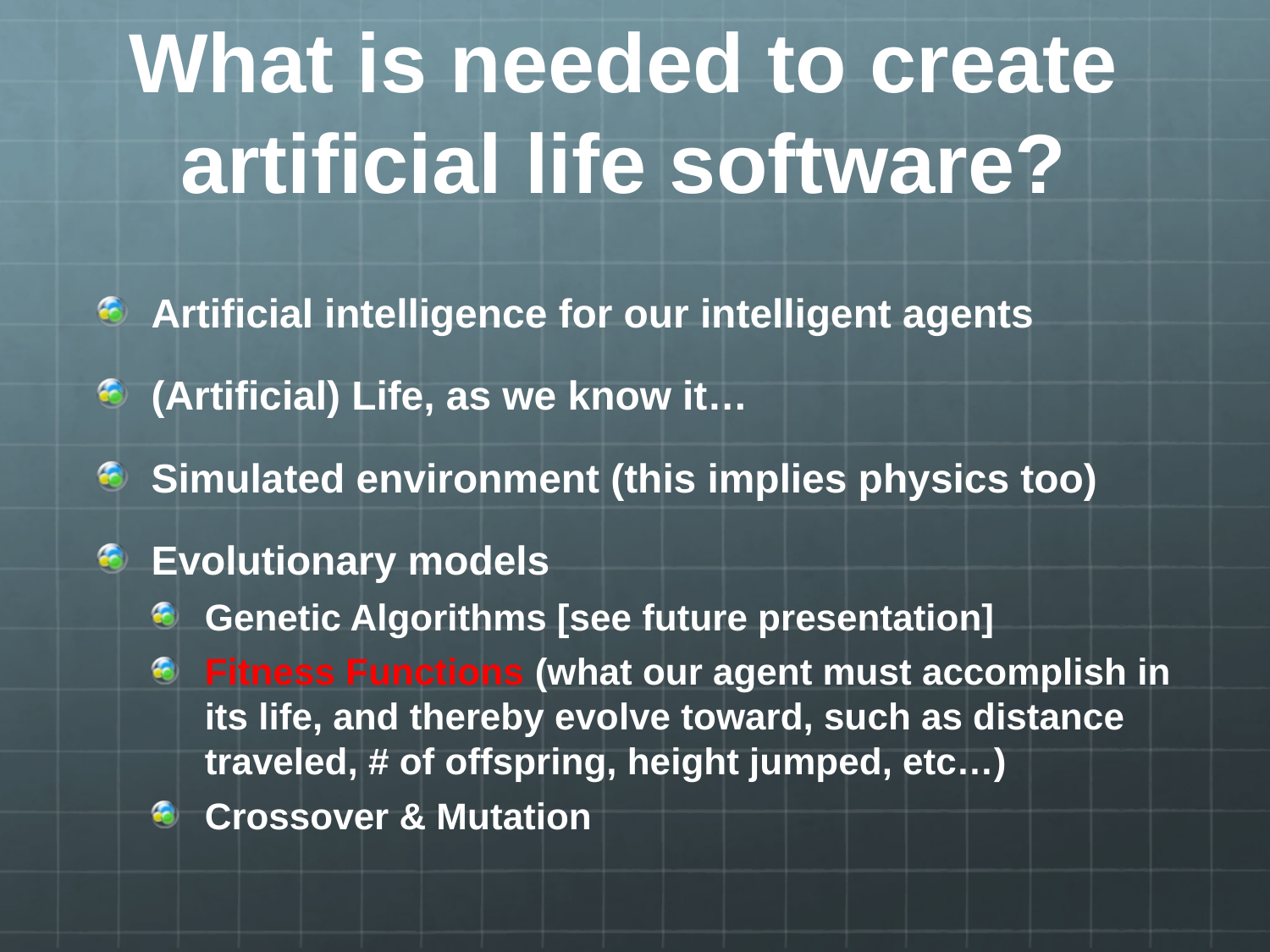

# What is needed to create artificial life software?
Artificial intelligence for our intelligent agents
(Artificial) Life, as we know it…
Simulated environment (this implies physics too)
Evolutionary models
Genetic Algorithms [see future presentation]
Fitness Functions (what our agent must accomplish in its life, and thereby evolve toward, such as distance traveled, # of offspring, height jumped, etc…)
Crossover & Mutation